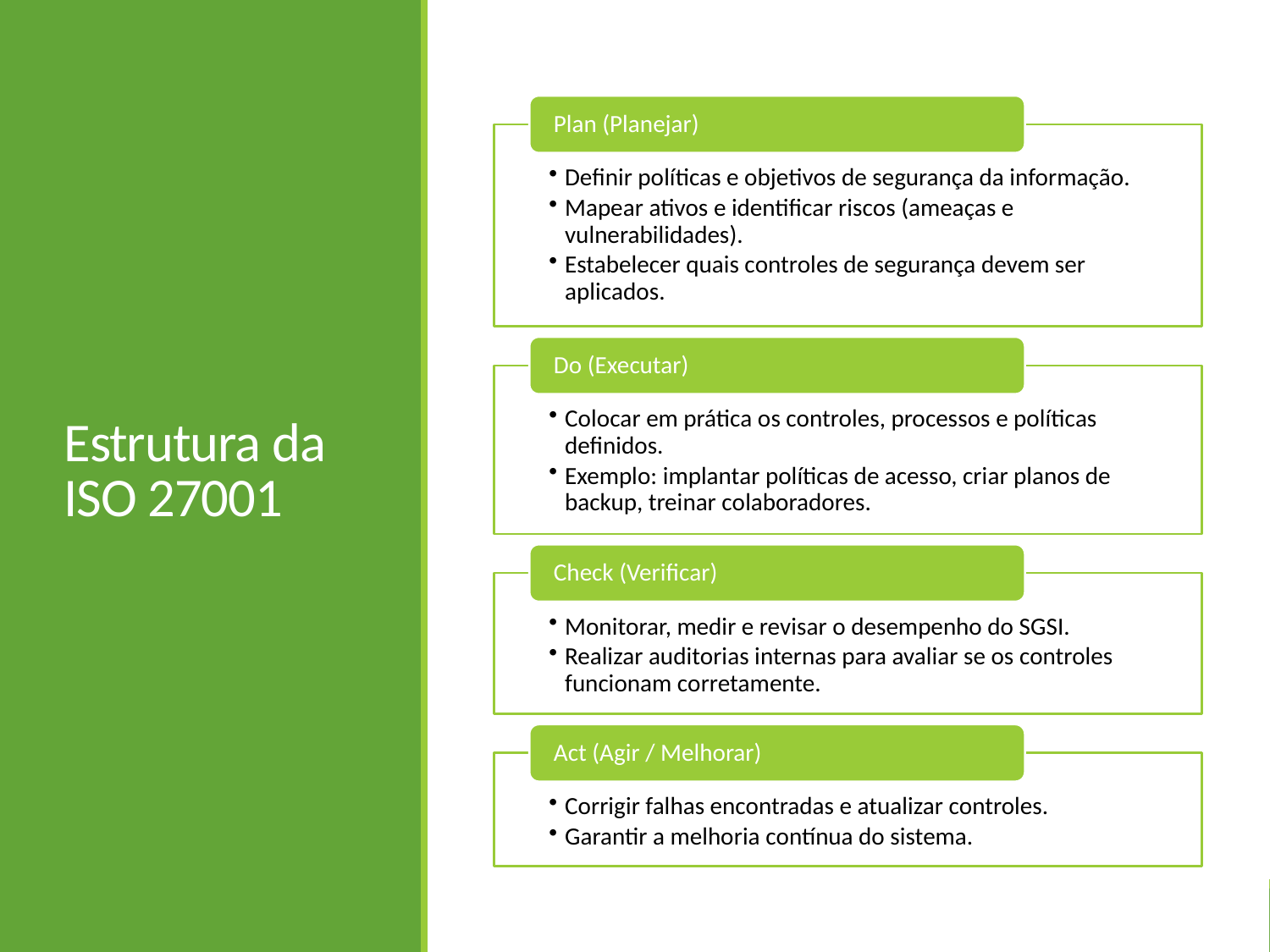

# Estrutura da ISO 27001
Definir políticas e objetivos de segurança da informação.
Mapear ativos e identificar riscos (ameaças e vulnerabilidades).
Estabelecer quais controles de segurança devem ser aplicados.
Plan (Planejar)
Colocar em prática os controles, processos e políticas definidos.
Exemplo: implantar políticas de acesso, criar planos de backup, treinar colaboradores.
Do (Executar)
Monitorar, medir e revisar o desempenho do SGSI.
Realizar auditorias internas para avaliar se os controles funcionam corretamente.
Check (Verificar)
Corrigir falhas encontradas e atualizar controles.
Garantir a melhoria contínua do sistema.
Act (Agir / Melhorar)